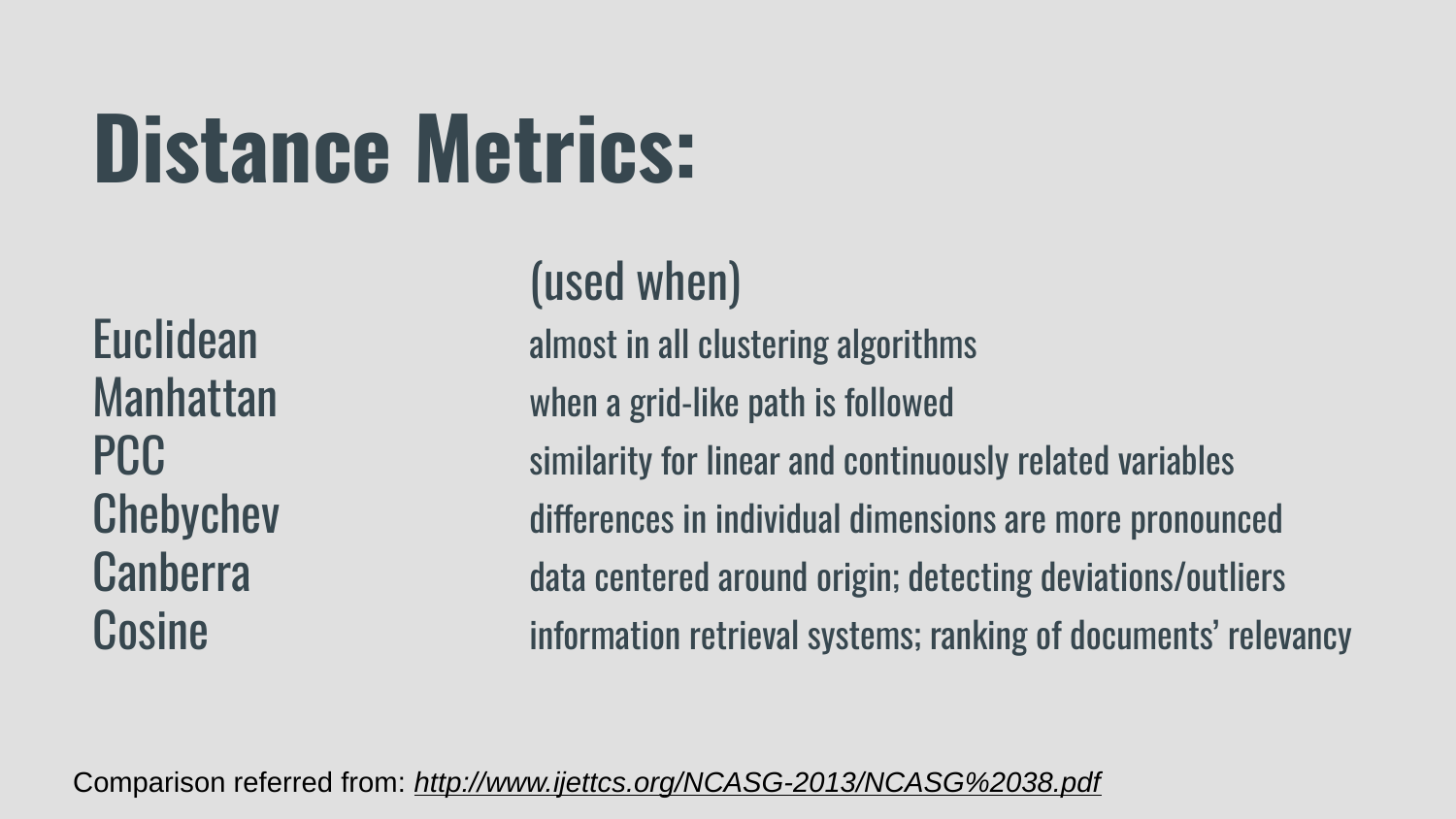

# Distance Metrics:
			(used when)
Euclidean		almost in all clustering algorithms
Manhattan		when a grid-like path is followed
PCC			similarity for linear and continuously related variables
Chebychev		differences in individual dimensions are more pronounced
Canberra		data centered around origin; detecting deviations/outliers
Cosine			information retrieval systems; ranking of documents’ relevancy
Comparison referred from: http://www.ijettcs.org/NCASG-2013/NCASG%2038.pdf